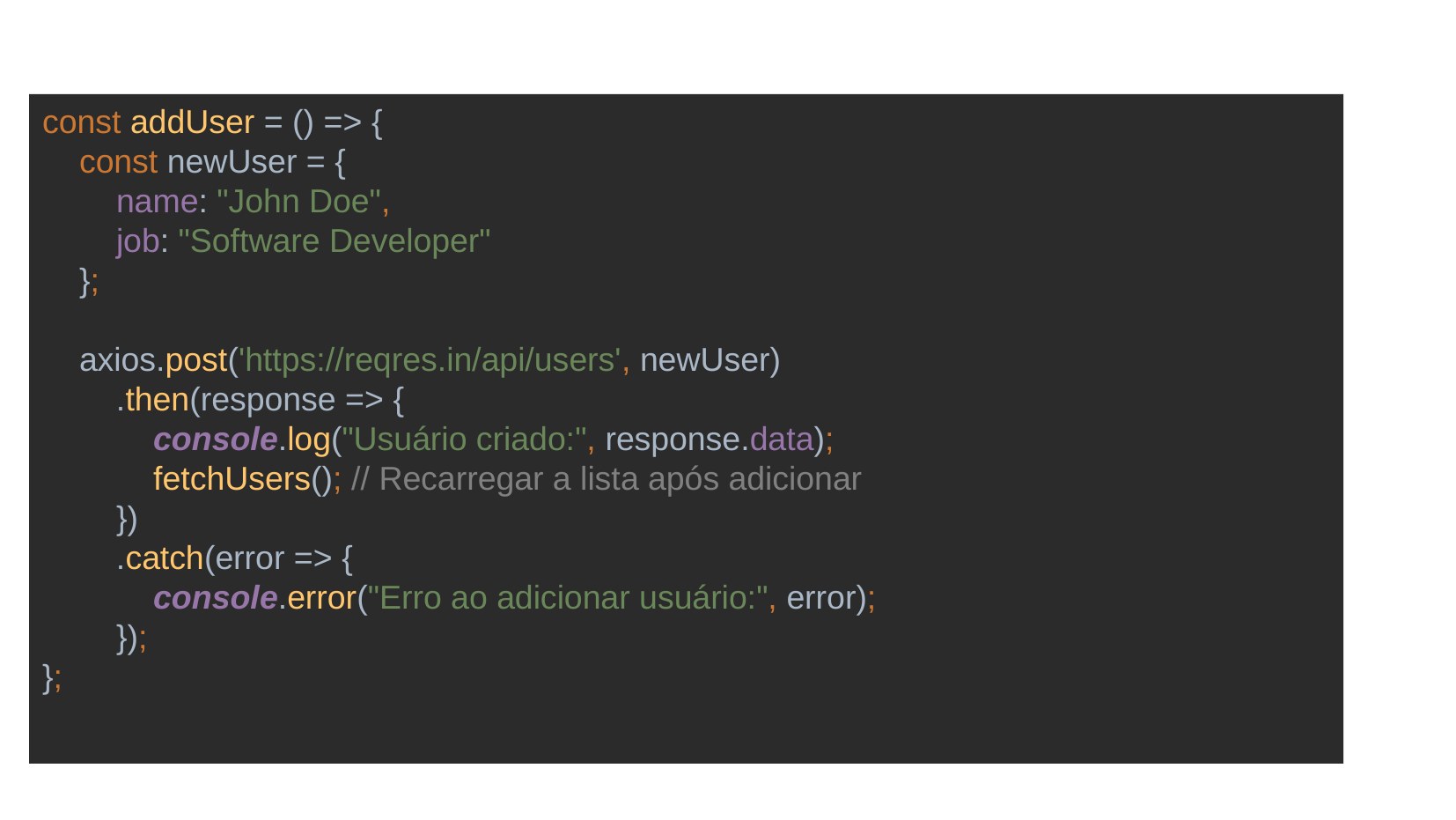

const addUser = () => {
    const newUser = {
        name: "John Doe",
        job: "Software Developer"
    };
    axios.post('https://reqres.in/api/users', newUser)
        .then(response => {
            console.log("Usuário criado:", response.data);
            fetchUsers(); // Recarregar a lista após adicionar
        })
        .catch(error => {
            console.error("Erro ao adicionar usuário:", error);
        });
};